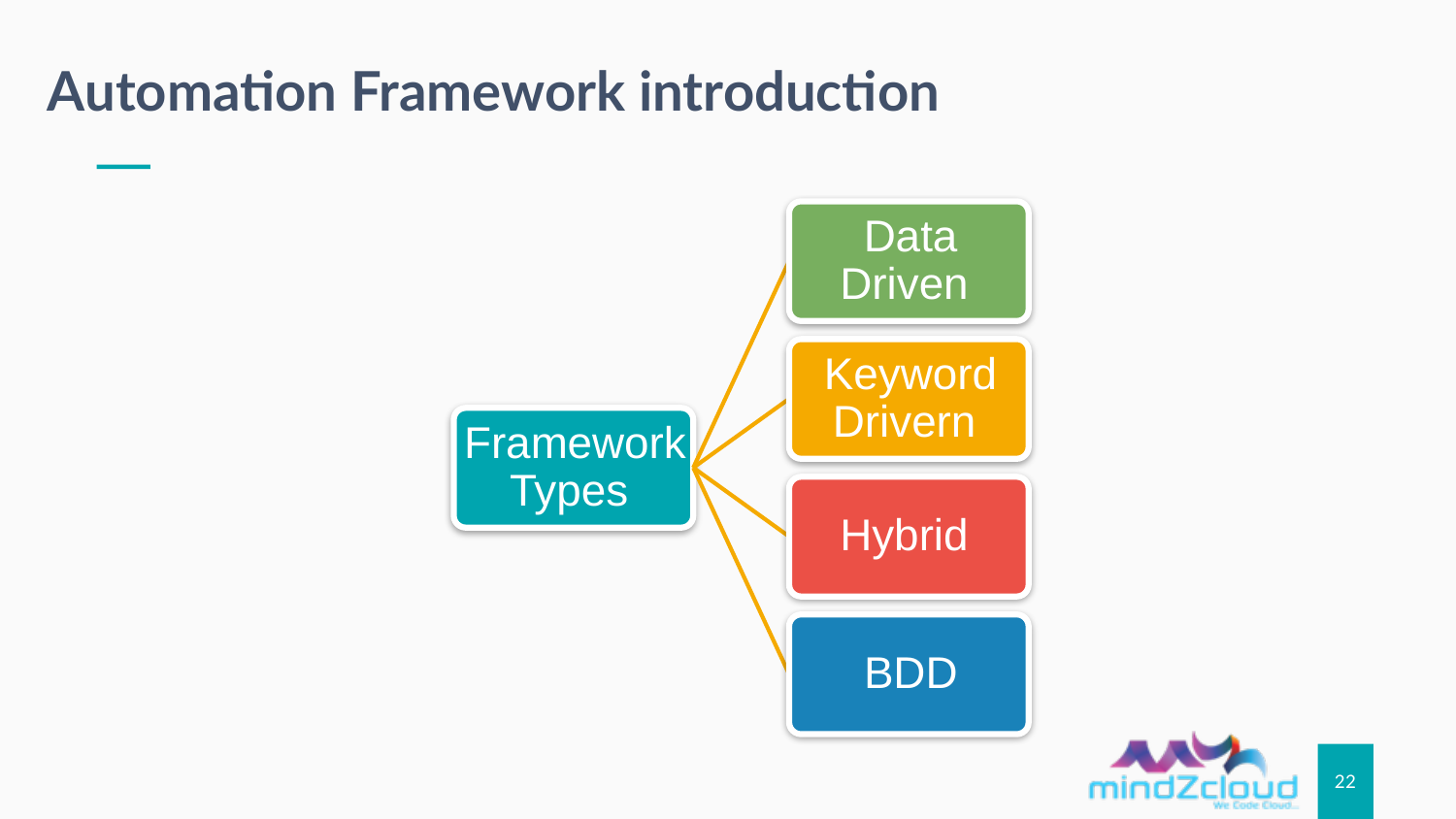

Automation Framework introduction
Framework Types

Data Driven

Keyword Drivern

Hybrid

BDD